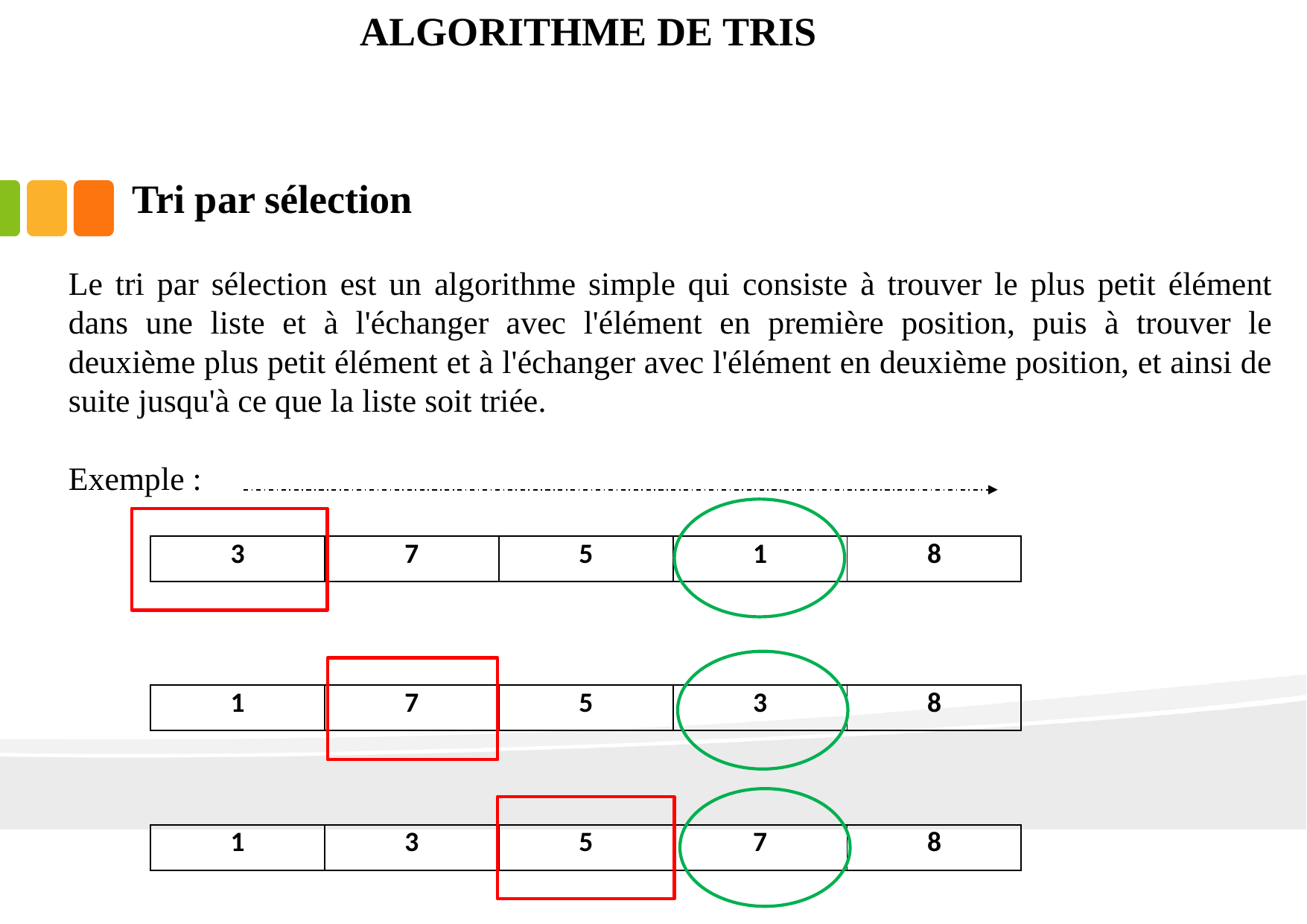

# ALGORITHME DE TRIS
Tri par sélection
Le tri par sélection est un algorithme simple qui consiste à trouver le plus petit élément dans une liste et à l'échanger avec l'élément en première position, puis à trouver le deuxième plus petit élément et à l'échanger avec l'élément en deuxième position, et ainsi de suite jusqu'à ce que la liste soit triée.

Exemple :

| 3 | 7 | 5 | 1 | 8 |
| --- | --- | --- | --- | --- |

| 1 | 7 | 5 | 3 | 8 |
| --- | --- | --- | --- | --- |

| 1 | 3 | 5 | 7 | 8 |
| --- | --- | --- | --- | --- |